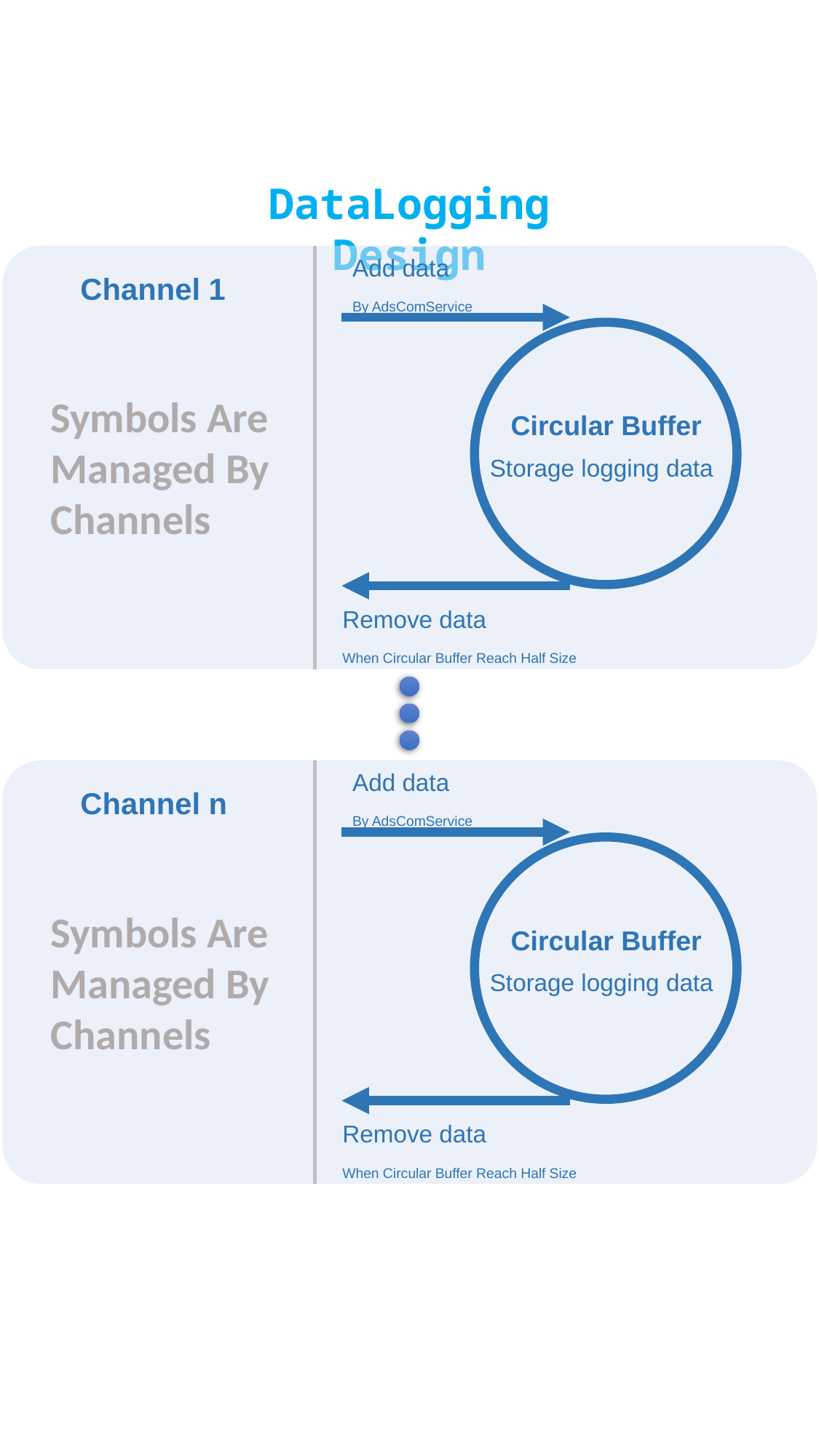

DataLogging Design

Add data
By AdsComService
Channel 1

Symbols Are  Managed By Channels
Circular Buffer
Storage logging data
Remove data
When Circular Buffer Reach Half Size

Add data
By AdsComService
Channel n

Symbols Are  Managed By Channels
Circular Buffer
Storage logging data
Remove data
When Circular Buffer Reach Half Size